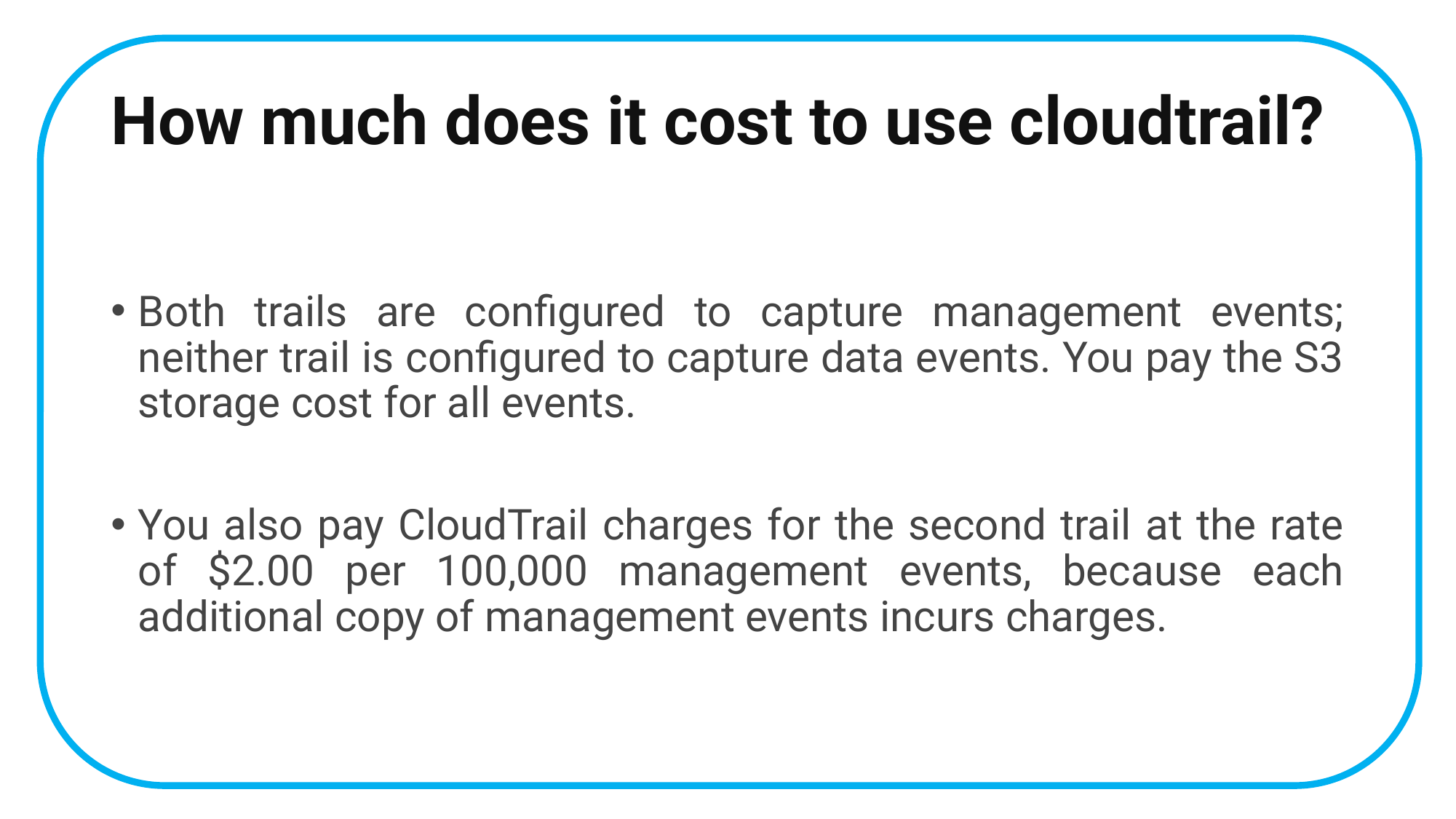

# How much does it cost to use cloudtrail?

Both trails are configured to capture management events; neither trail is configured to capture data events. You pay the S3 storage cost for all events.

You also pay CloudTrail charges for the second trail at the rate of $2.00 per 100,000 management events, because each additional copy of management events incurs charges.